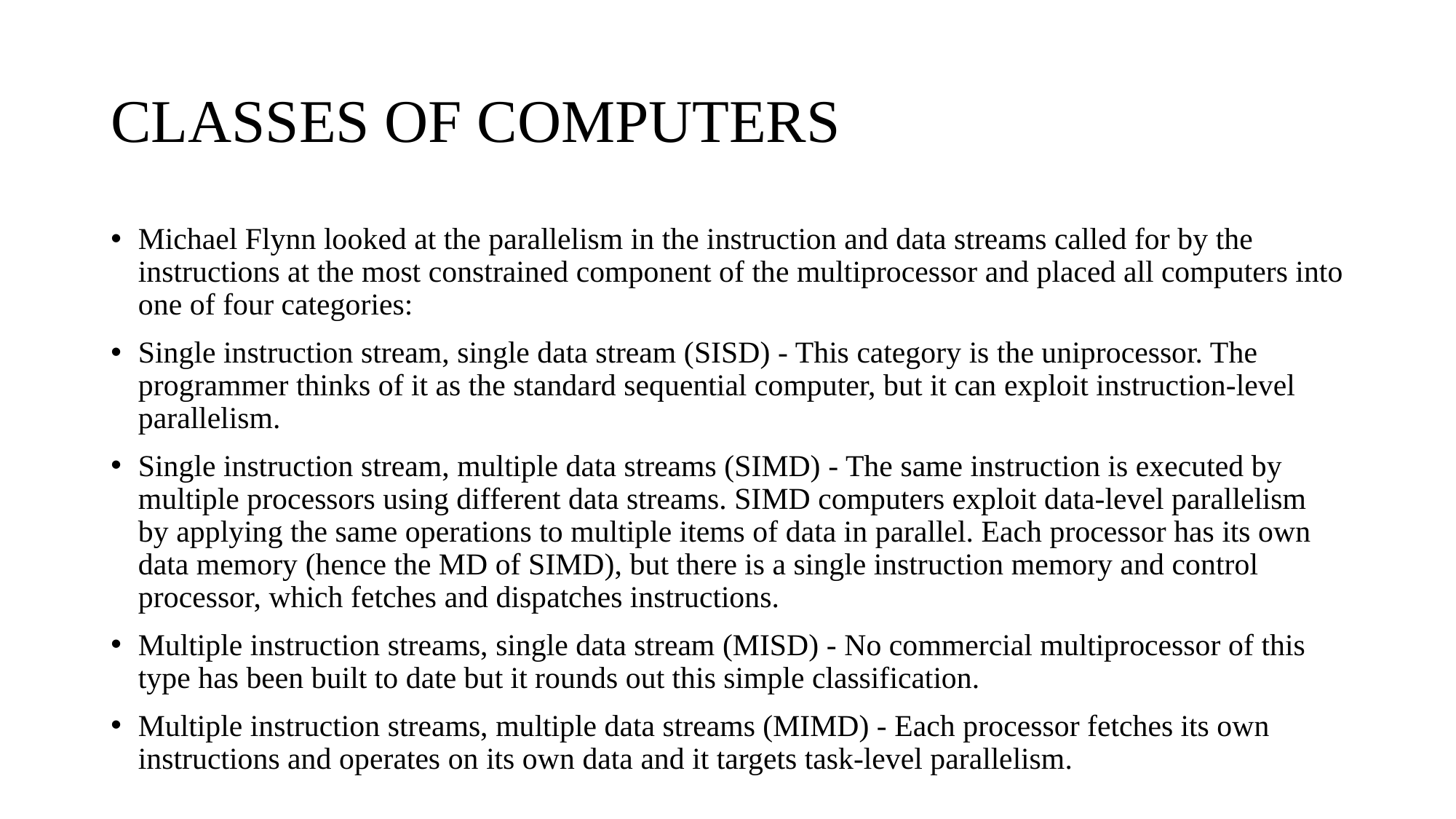

# CLASSES OF COMPUTERS
Michael Flynn looked at the parallelism in the instruction and data streams called for by the instructions at the most constrained component of the multiprocessor and placed all computers into one of four categories:
Single instruction stream, single data stream (SISD) - This category is the uniprocessor. The programmer thinks of it as the standard sequential computer, but it can exploit instruction-level parallelism.
Single instruction stream, multiple data streams (SIMD) - The same instruction is executed by multiple processors using different data streams. SIMD computers exploit data-level parallelism by applying the same operations to multiple items of data in parallel. Each processor has its own data memory (hence the MD of SIMD), but there is a single instruction memory and control processor, which fetches and dispatches instructions.
Multiple instruction streams, single data stream (MISD) - No commercial multiprocessor of this type has been built to date but it rounds out this simple classification.
Multiple instruction streams, multiple data streams (MIMD) - Each processor fetches its own instructions and operates on its own data and it targets task-level parallelism.